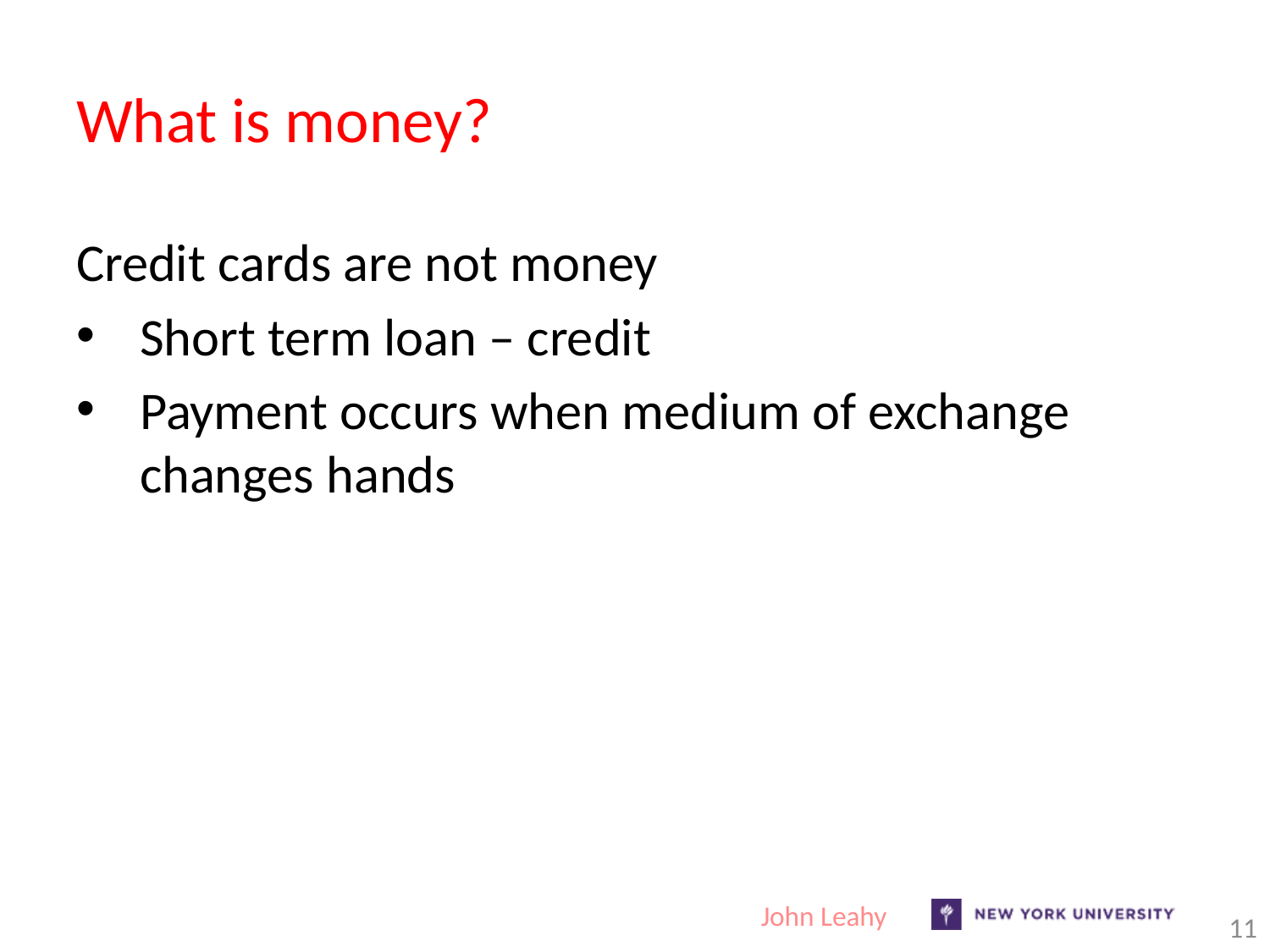

# What is money?
Credit cards are not money
Short term loan – credit
Payment occurs when medium of exchange changes hands
John Leahy
11